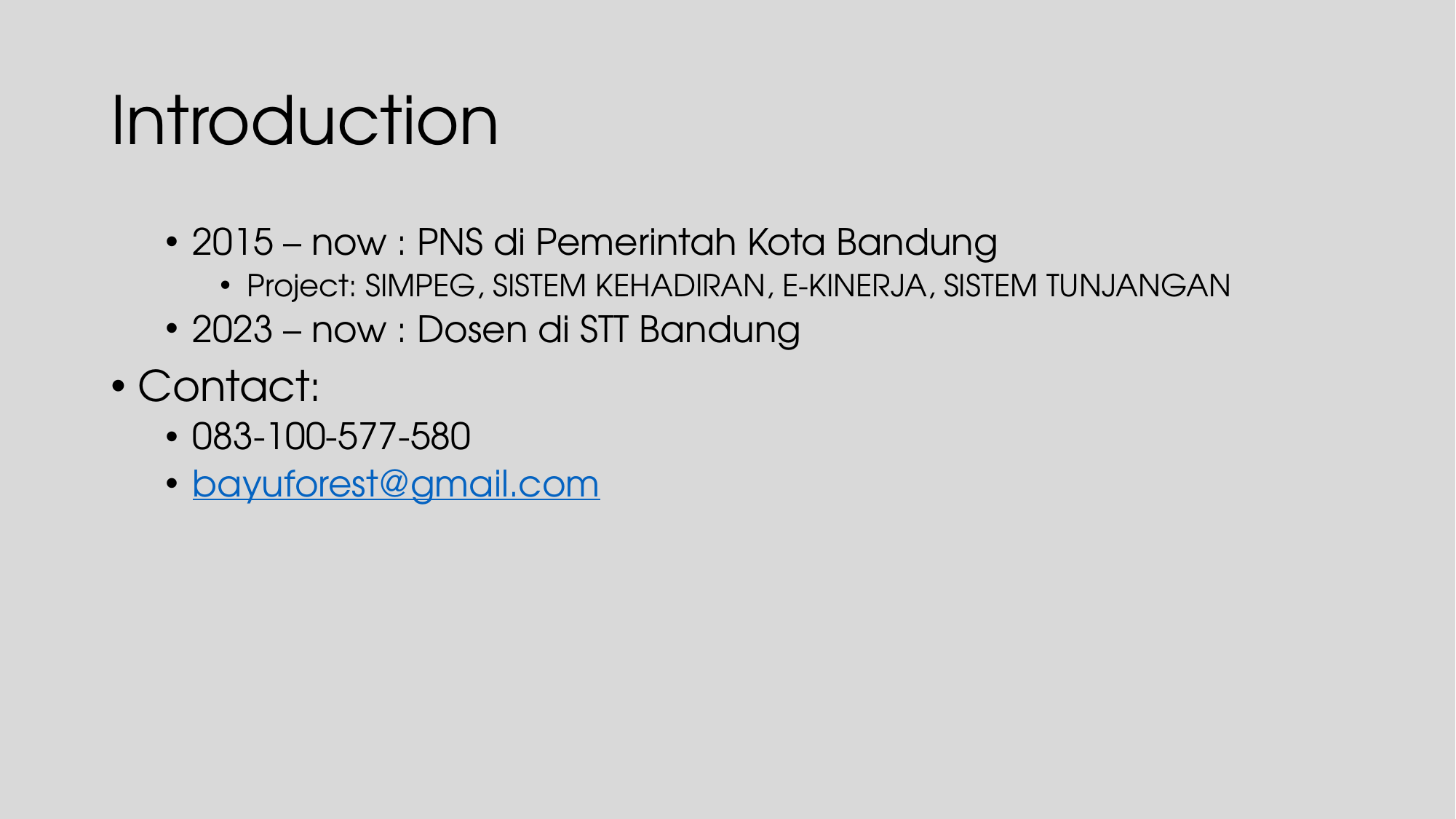

# Introduction
2015 – now : PNS di Pemerintah Kota Bandung
Project: SIMPEG, SISTEM KEHADIRAN, E-KINERJA, SISTEM TUNJANGAN
2023 – now : Dosen di STT Bandung
Contact:
083-100-577-580
bayuforest@gmail.com